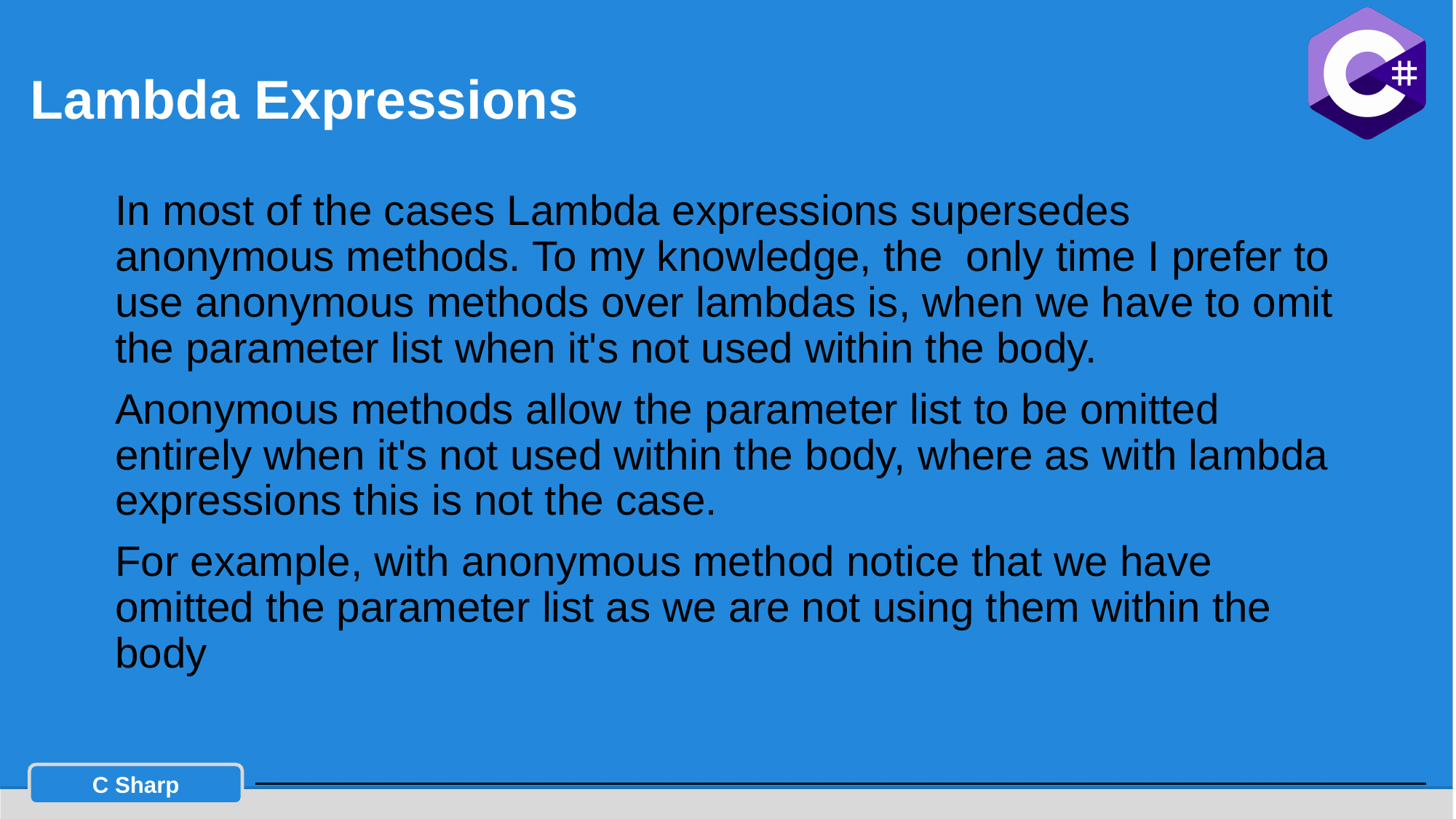

# Lambda Expressions
In most of the cases Lambda expressions supersedes anonymous methods. To my knowledge, the  only time I prefer to use anonymous methods over lambdas is, when we have to omit the parameter list when it's not used within the body.
Anonymous methods allow the parameter list to be omitted entirely when it's not used within the body, where as with lambda expressions this is not the case.
For example, with anonymous method notice that we have omitted the parameter list as we are not using them within the body